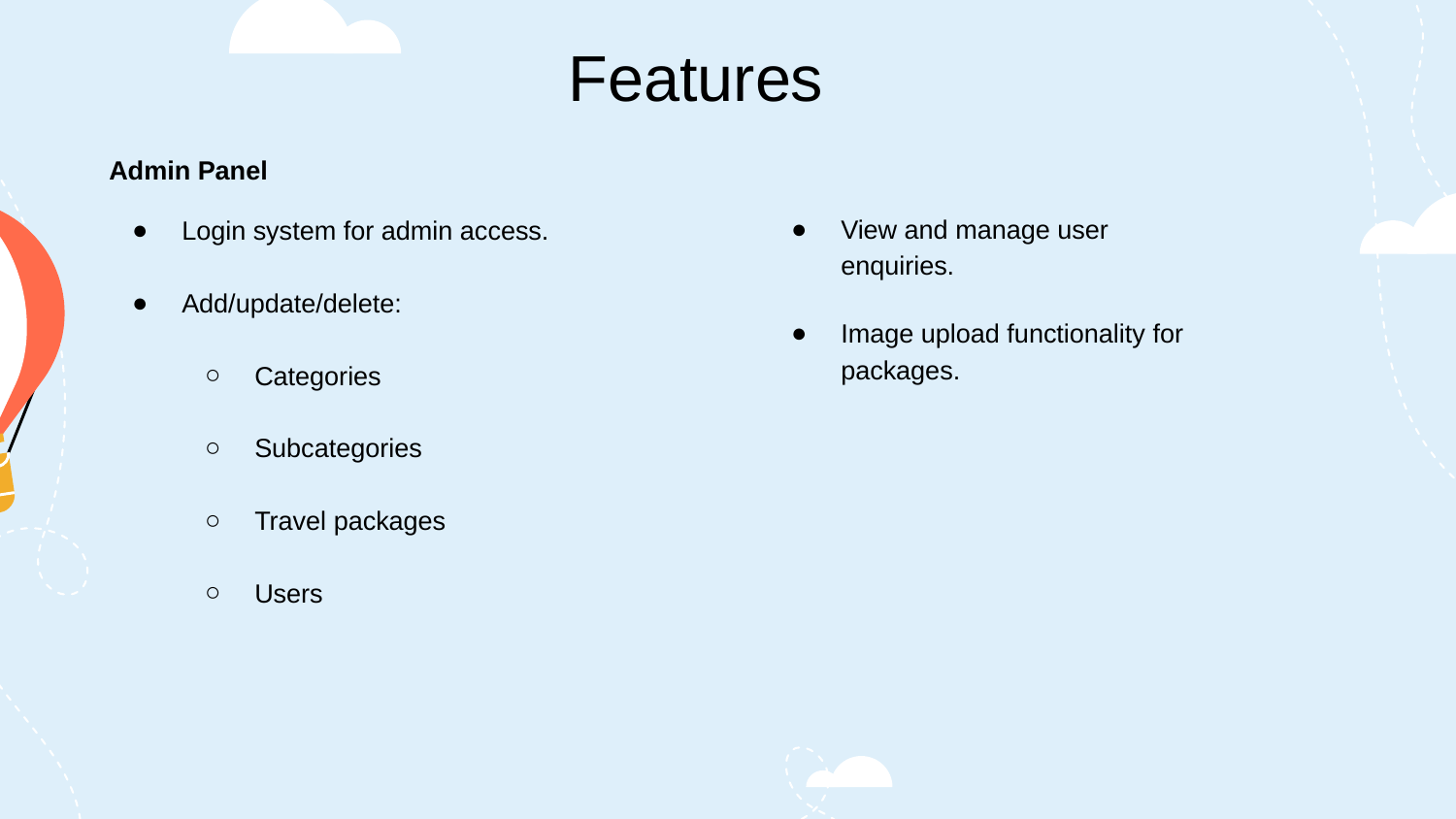

# Features
Admin Panel
Login system for admin access.
Add/update/delete:
Categories
Subcategories
Travel packages
Users
View and manage user enquiries.
Image upload functionality for packages.